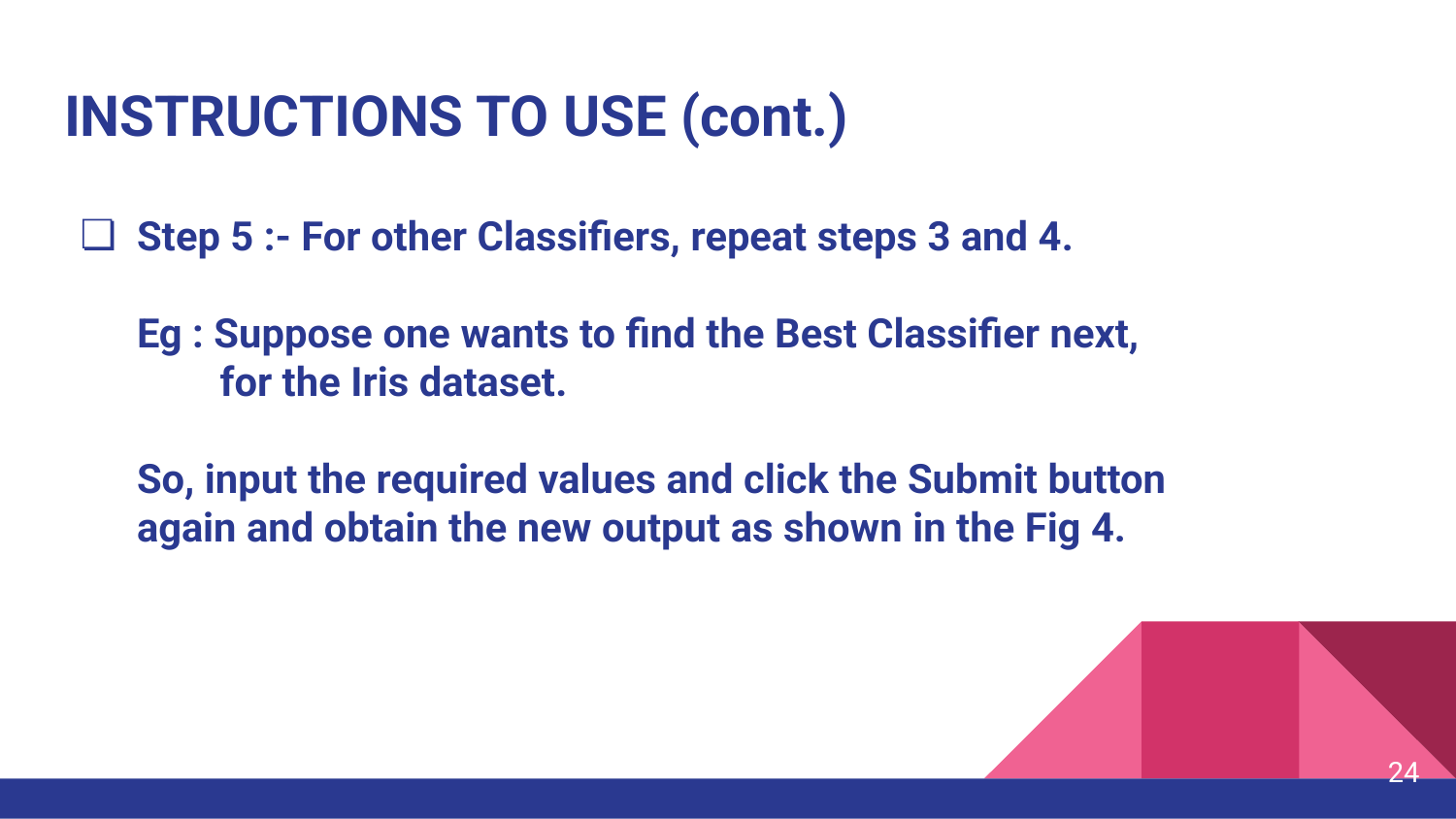

# INSTRUCTIONS TO USE (cont.)
Step 5 :- For other Classifiers, repeat steps 3 and 4.

Eg : Suppose one wants to find the Best Classifier next,
 for the Iris dataset.

So, input the required values and click the Submit button
again and obtain the new output as shown in the Fig 4.

24